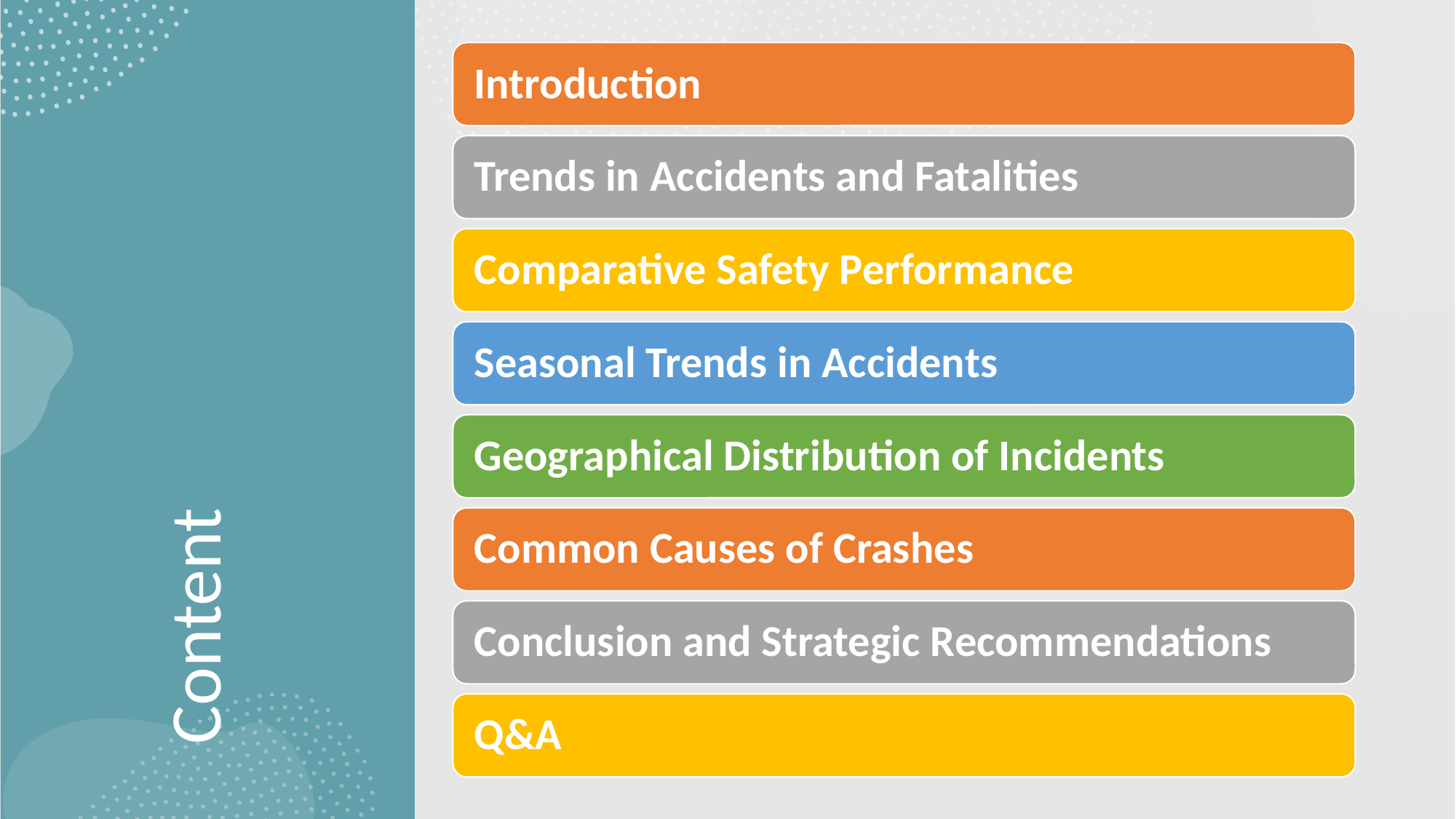

Introduction
Trends in Accidents and Fatalities
Comparative Safety Performance
Seasonal Trends in Accidents
Geographical Distribution of Incidents
Common Causes of Crashes
Conclusion and Strategic Recommendations
Q&A
# Content